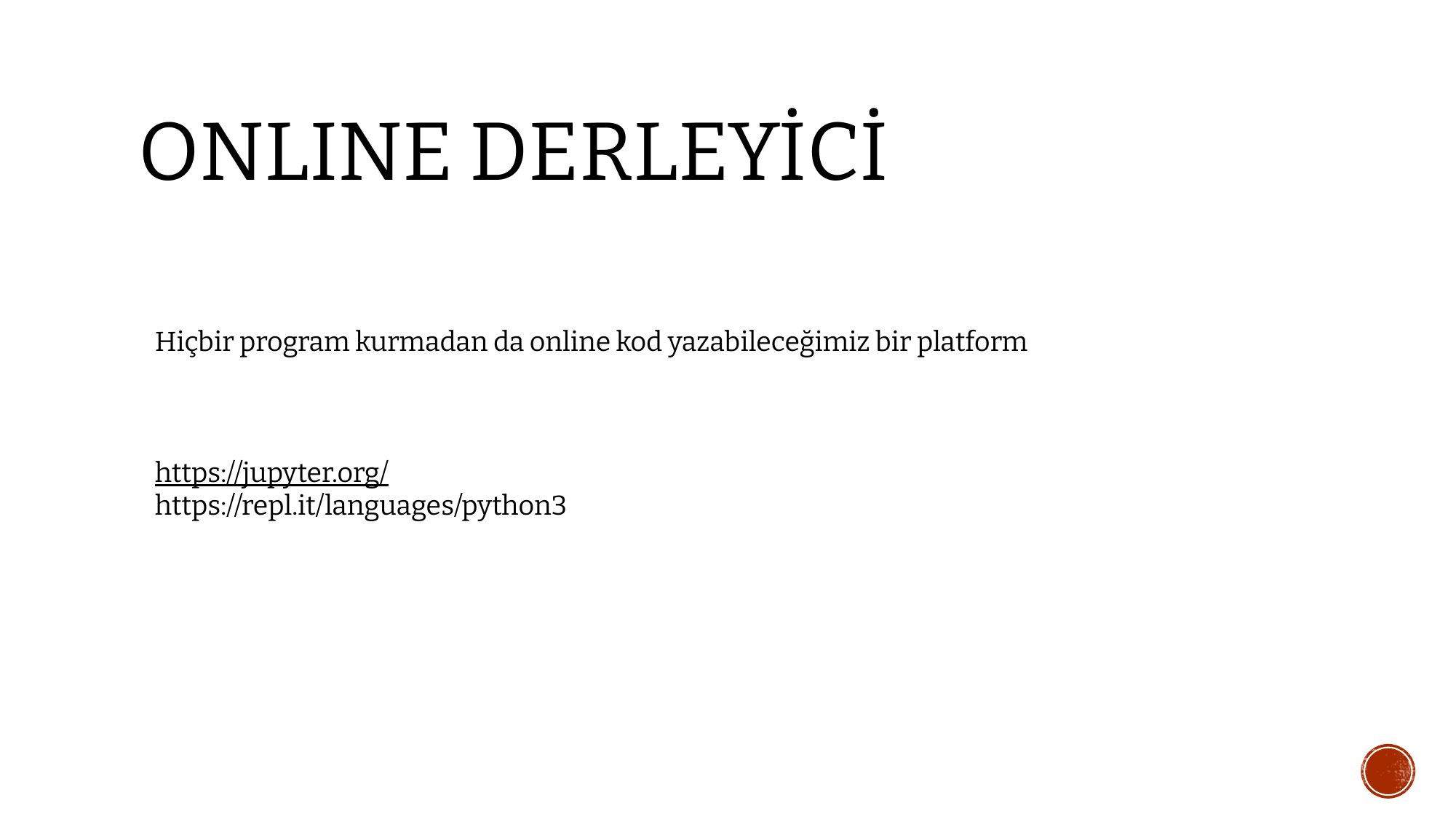

# Onlıne derleyici
Hiçbir program kurmadan da online kod yazabileceğimiz bir platform

https://jupyter.org/
https://repl.it/languages/python3